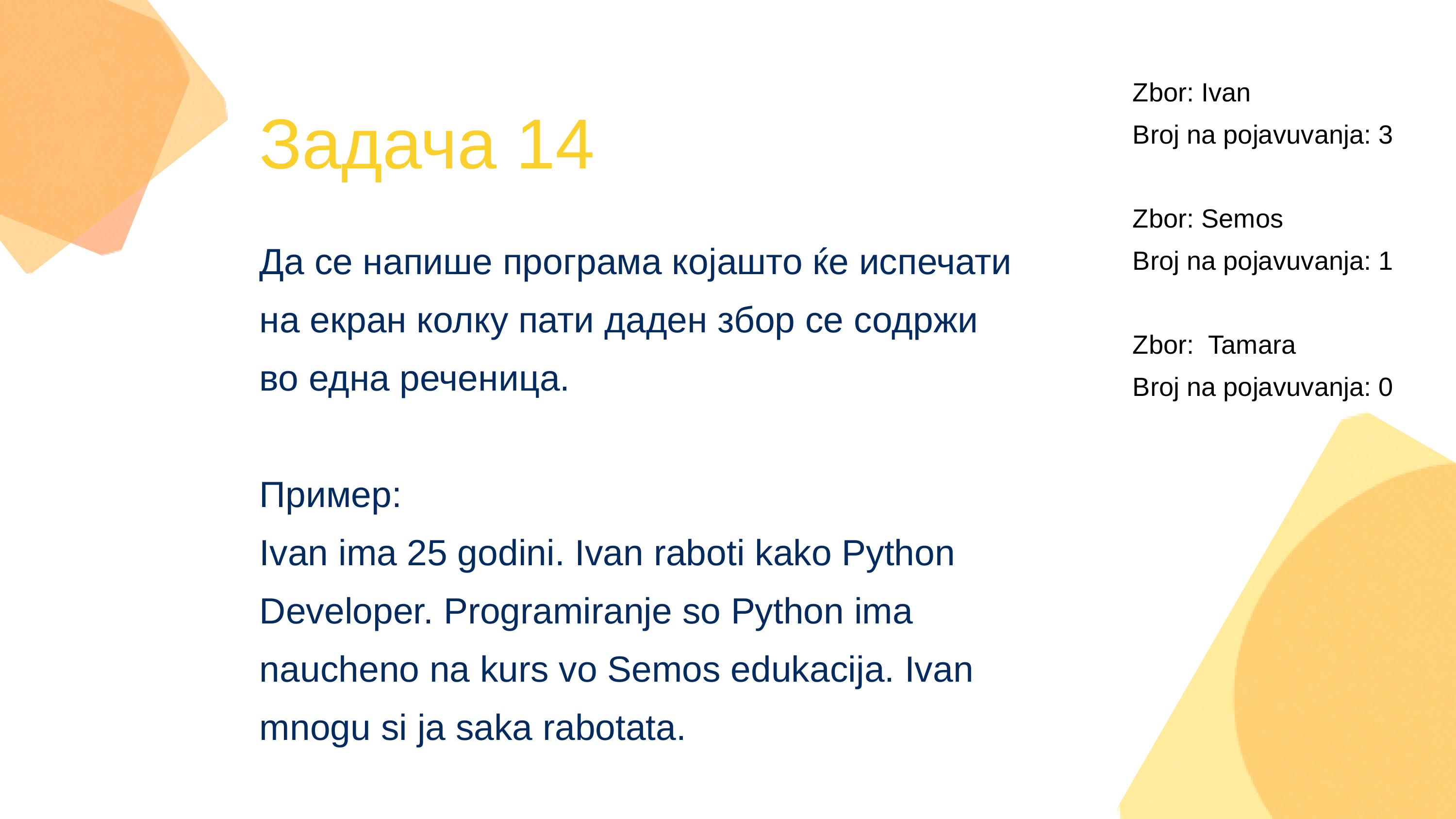

Zbor: Ivan
Broj na pojavuvanja: 3

Zbor: Semos
Broj na pojavuvanja: 1

Zbor:  Tamara
Broj na pojavuvanja: 0
Задача 14
Да се напише програма којашто ќе испечати на екран колку пати даден збор се содржи во една реченица.

Пример:
Ivan ima 25 godini. Ivan raboti kako Python Developer. Programiranje so Python ima naucheno na kurs vo Semos edukacija. Ivan mnogu si ja saka rabotata.